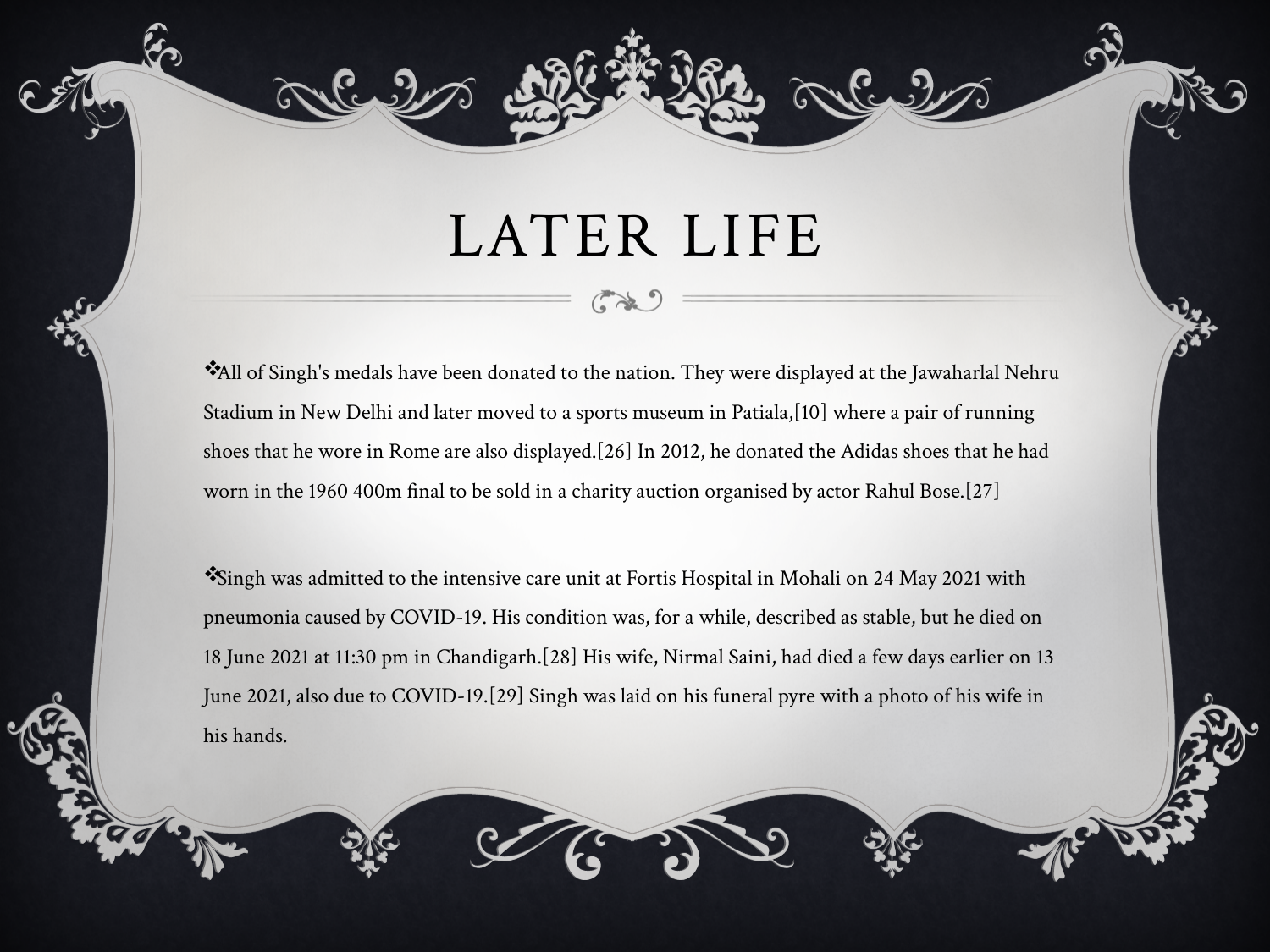

# Later life
All of Singh's medals have been donated to the nation. They were displayed at the Jawaharlal Nehru Stadium in New Delhi and later moved to a sports museum in Patiala,[10] where a pair of running shoes that he wore in Rome are also displayed.[26] In 2012, he donated the Adidas shoes that he had worn in the 1960 400m final to be sold in a charity auction organised by actor Rahul Bose.[27]

Singh was admitted to the intensive care unit at Fortis Hospital in Mohali on 24 May 2021 with pneumonia caused by COVID-19. His condition was, for a while, described as stable, but he died on 18 June 2021 at 11:30 pm in Chandigarh.[28] His wife, Nirmal Saini, had died a few days earlier on 13 June 2021, also due to COVID-19.[29] Singh was laid on his funeral pyre with a photo of his wife in his hands.